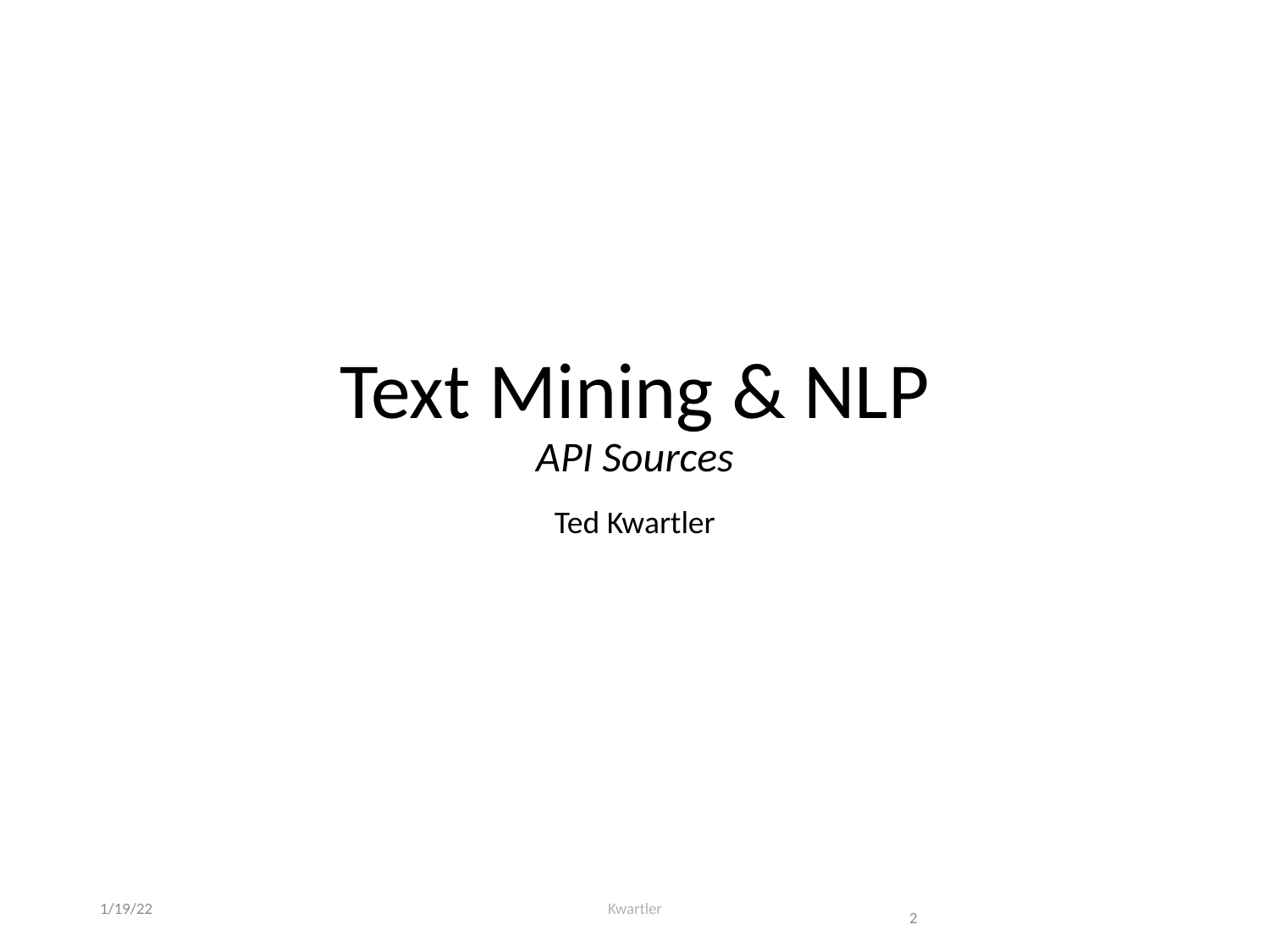

# Text Mining & NLP API Sources
Ted Kwartler
1/19/22
Kwartler
2